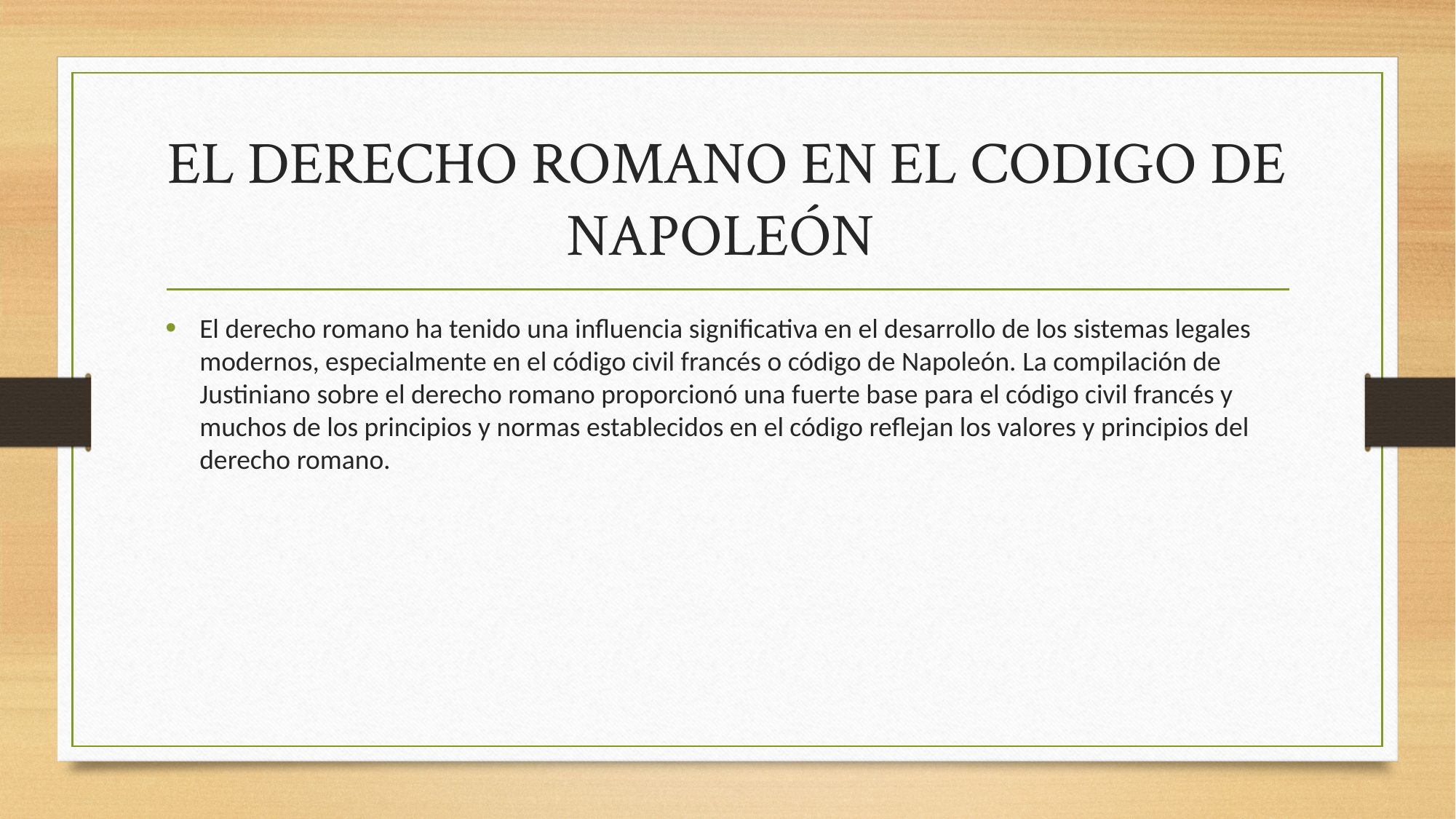

# EL DERECHO ROMANO EN EL CODIGO DE NAPOLEÓN
El derecho romano ha tenido una influencia significativa en el desarrollo de los sistemas legales modernos, especialmente en el código civil francés o código de Napoleón. La compilación de Justiniano sobre el derecho romano proporcionó una fuerte base para el código civil francés y muchos de los principios y normas establecidos en el código reflejan los valores y principios del derecho romano.